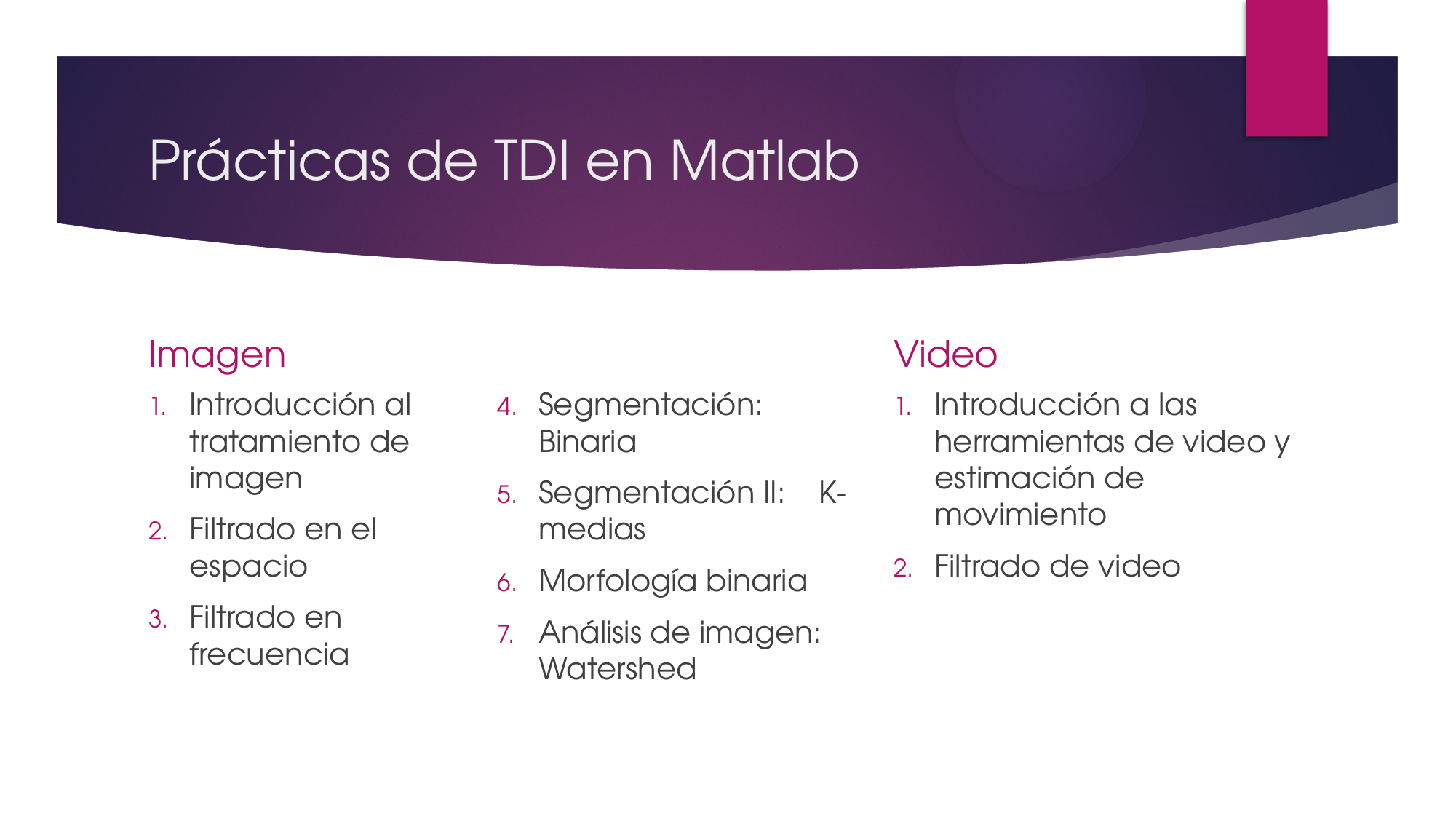

# Prácticas de TDI en Matlab
Imagen
Video
Introducción al tratamiento de imagen
Filtrado en el espacio
Filtrado en frecuencia
Segmentación: Binaria
Segmentación II:    K-medias
Morfología binaria
Análisis de imagen: Watershed
Introducción a las herramientas de video y estimación de movimiento
Filtrado de video